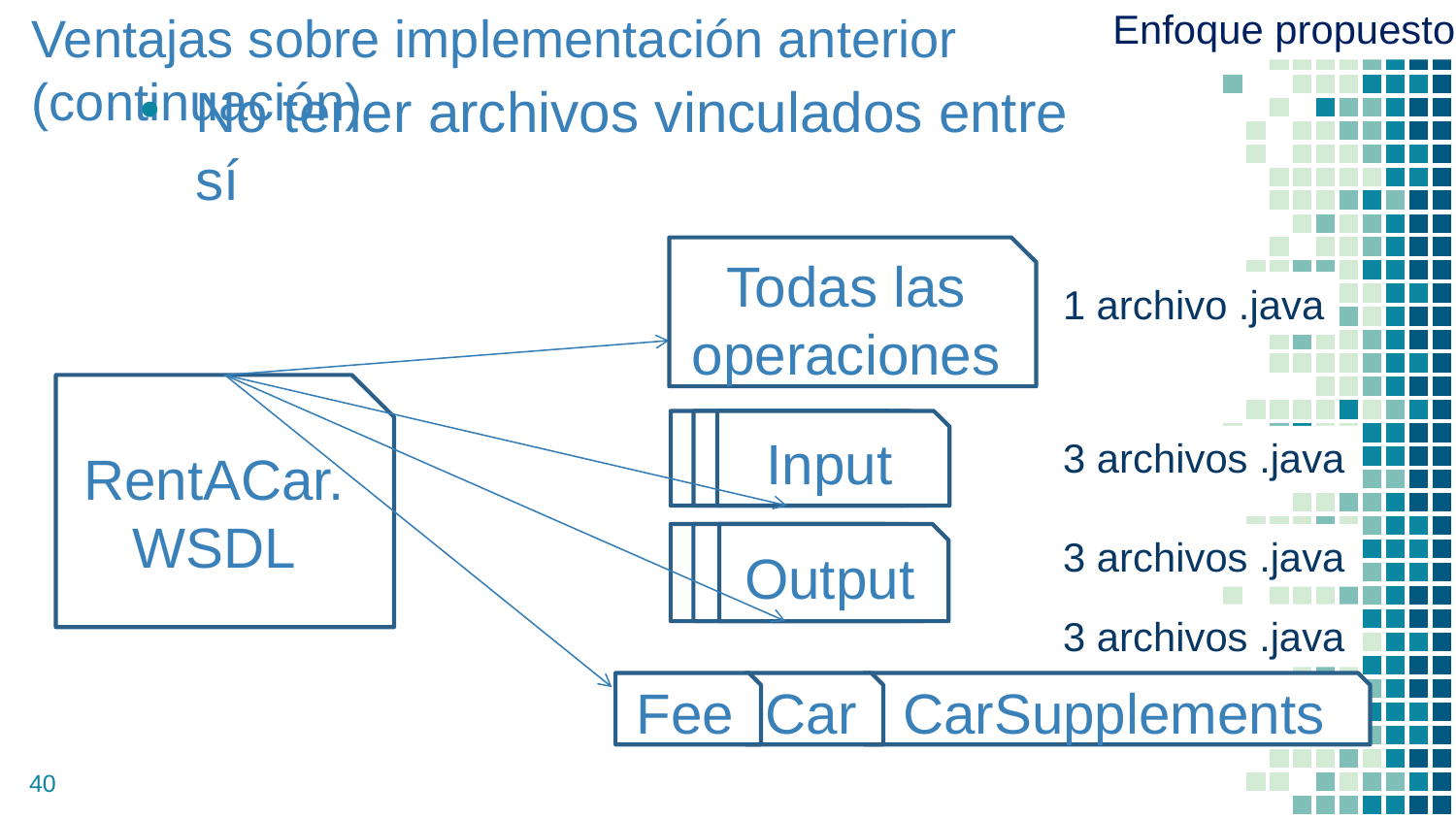

Enfoque propuesto
# Ventajas sobre implementación anterior (continuación)
No tener archivos vinculados entre sí
Todas las operaciones
1 archivo .java
RentACar.WSDL
Input
Input
Input
3 archivos .java
Output
Output
Output
3 archivos .java
3 archivos .java
CarSupplements
Fee
Car
40